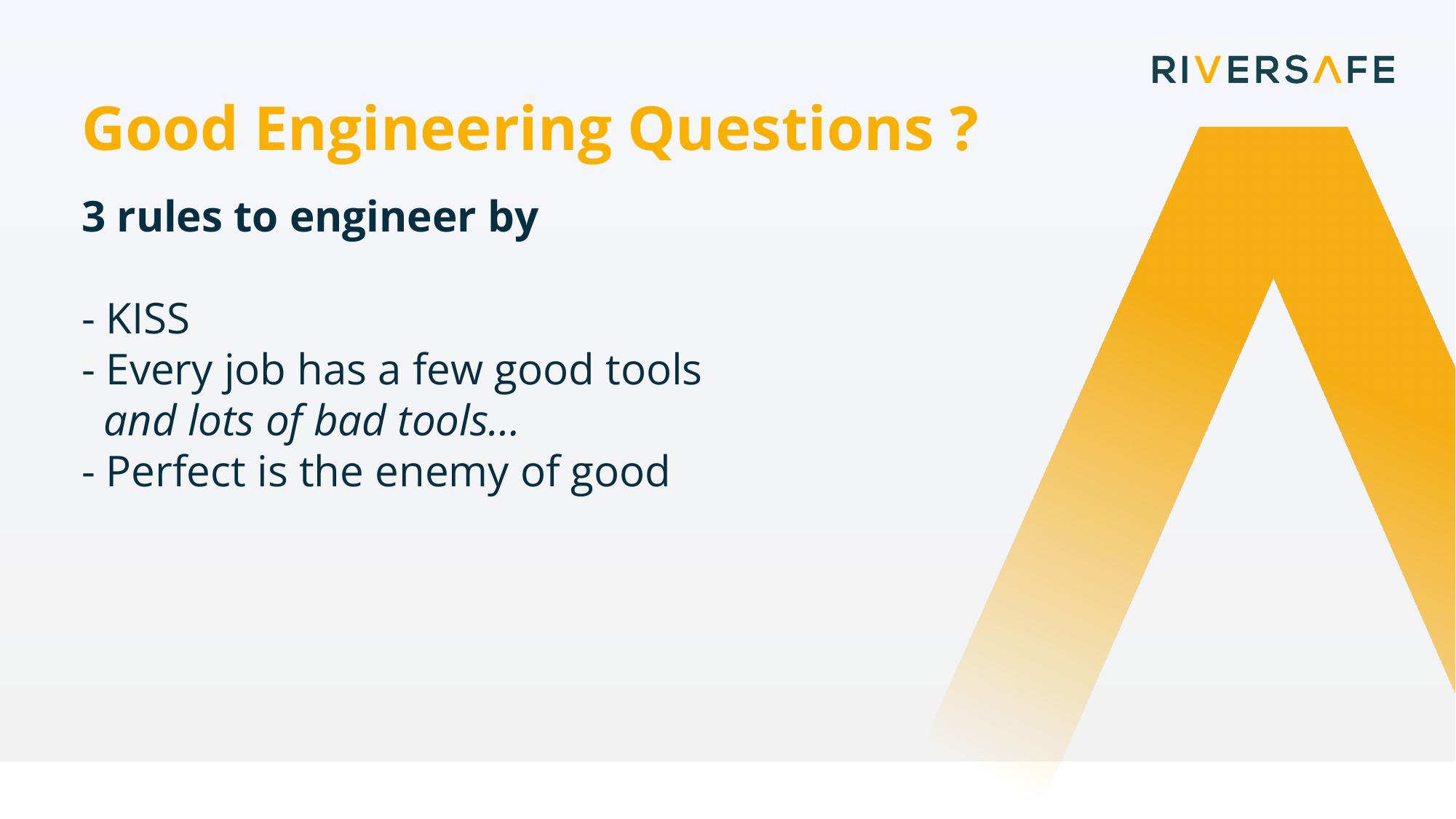

Good Engineering Questions ?
3 rules to engineer by

- KISS
- Every job has a few good tools
  and lots of bad tools…
- Perfect is the enemy of good